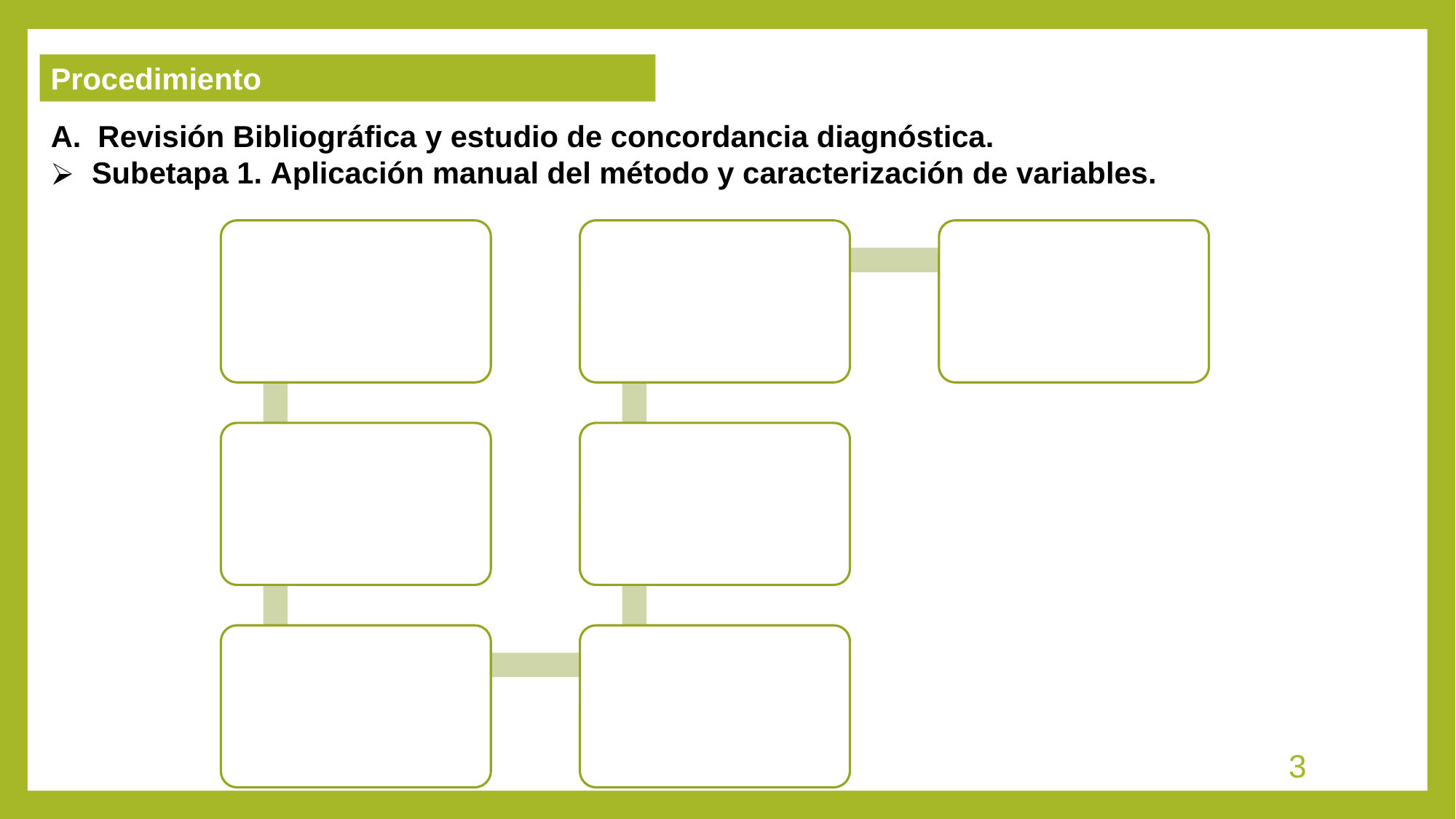

A.  Revisión Bibliográfica y estudio de concordancia diagnóstica.
Subetapa 1. Aplicación manual del método y caracterización de variables.

Procedimiento

Tabular los valores de frecuencia cardiaca mínima, máxima y numero de latidos por hora
Se aplicara el método de Box Counting  y se calculara la dimensión fractal para el atractor generado
Se analizaran los atractores para identificar diferencias entre estados de normalidad y anormalidad

Usando como limites los valores de frecuencia cardiaca máxima y mínima se generar secuencias aleatorias para cada hora
Sobre los atractores se pondrán dos rejillas  Kp de 5 latidos/minuto y Kg de 10 latidos/minuto

A partir de las secuencias generadas se formaran parejas ordenadas
Graficara un atractor caótico usando las parejas ordenadas

3